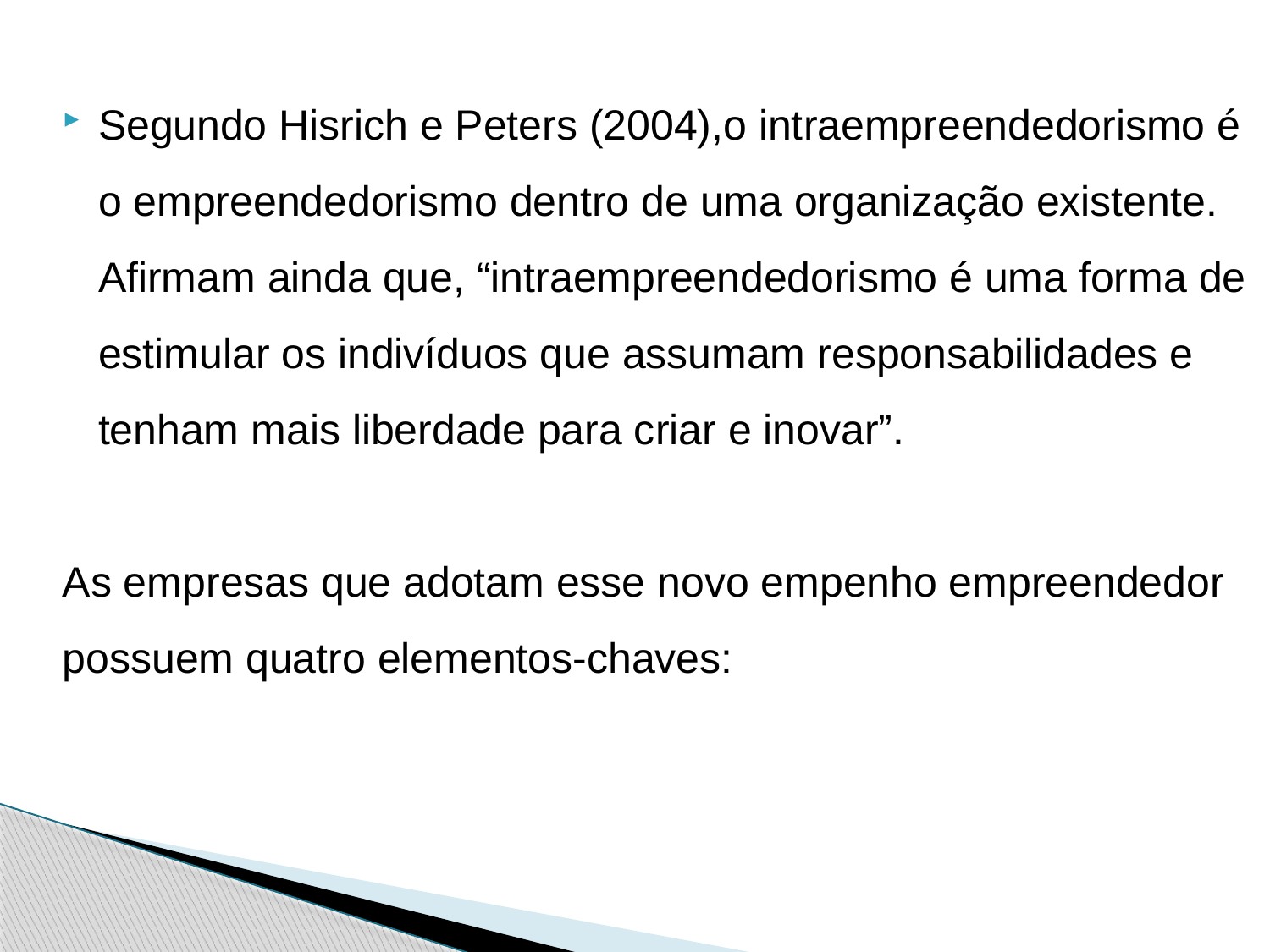

Segundo Hisrich e Peters (2004),o intraempreendedorismo é o empreendedorismo dentro de uma organização existente. Afirmam ainda que, “intraempreendedorismo é uma forma de estimular os indivíduos que assumam responsabilidades e tenham mais liberdade para criar e inovar”.

As empresas que adotam esse novo empenho empreendedor possuem quatro elementos-chaves: